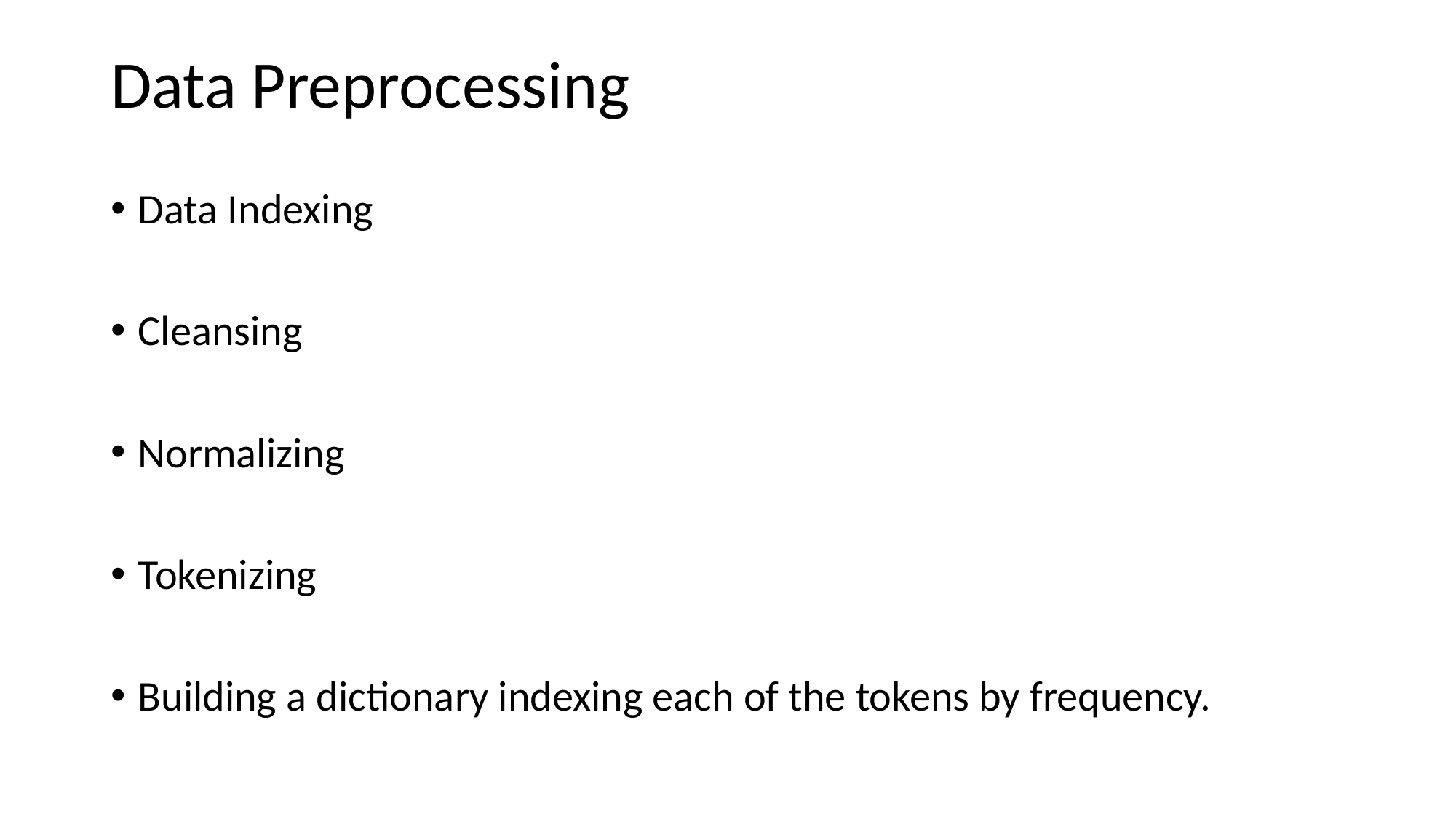

# Data Preprocessing
Data Indexing

Cleansing

Normalizing

Tokenizing

Building a dictionary indexing each of the tokens by frequency.